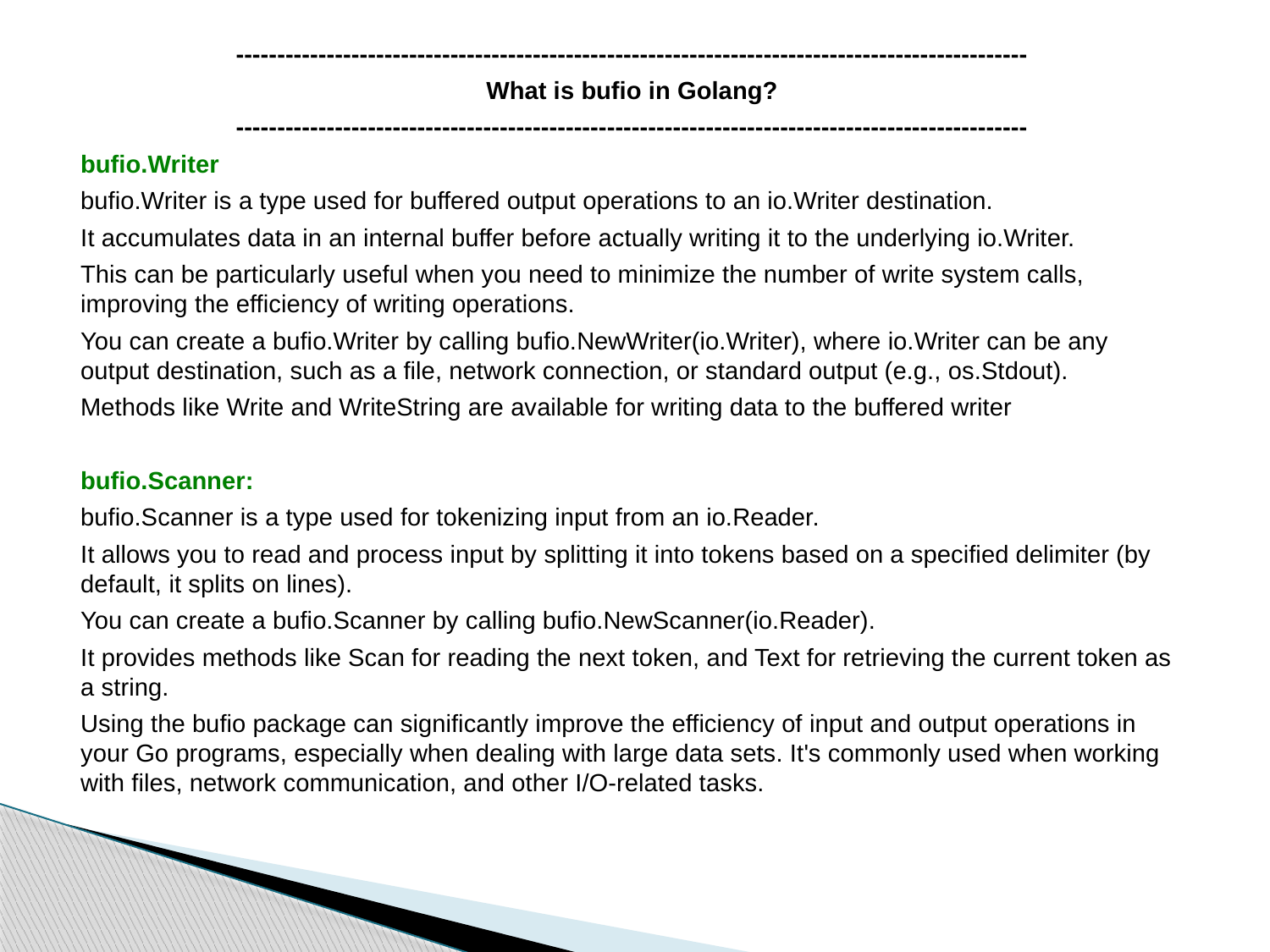

------------------------------------------------------------------------------------------------
What is bufio in Golang?
------------------------------------------------------------------------------------------------
bufio.Writer
bufio.Writer is a type used for buffered output operations to an io.Writer destination.
It accumulates data in an internal buffer before actually writing it to the underlying io.Writer.
This can be particularly useful when you need to minimize the number of write system calls, improving the efficiency of writing operations.
You can create a bufio.Writer by calling bufio.NewWriter(io.Writer), where io.Writer can be any output destination, such as a file, network connection, or standard output (e.g., os.Stdout).
Methods like Write and WriteString are available for writing data to the buffered writer

bufio.Scanner:
bufio.Scanner is a type used for tokenizing input from an io.Reader.
It allows you to read and process input by splitting it into tokens based on a specified delimiter (by default, it splits on lines).
You can create a bufio.Scanner by calling bufio.NewScanner(io.Reader).
It provides methods like Scan for reading the next token, and Text for retrieving the current token as a string.
Using the bufio package can significantly improve the efficiency of input and output operations in your Go programs, especially when dealing with large data sets. It's commonly used when working with files, network communication, and other I/O-related tasks.